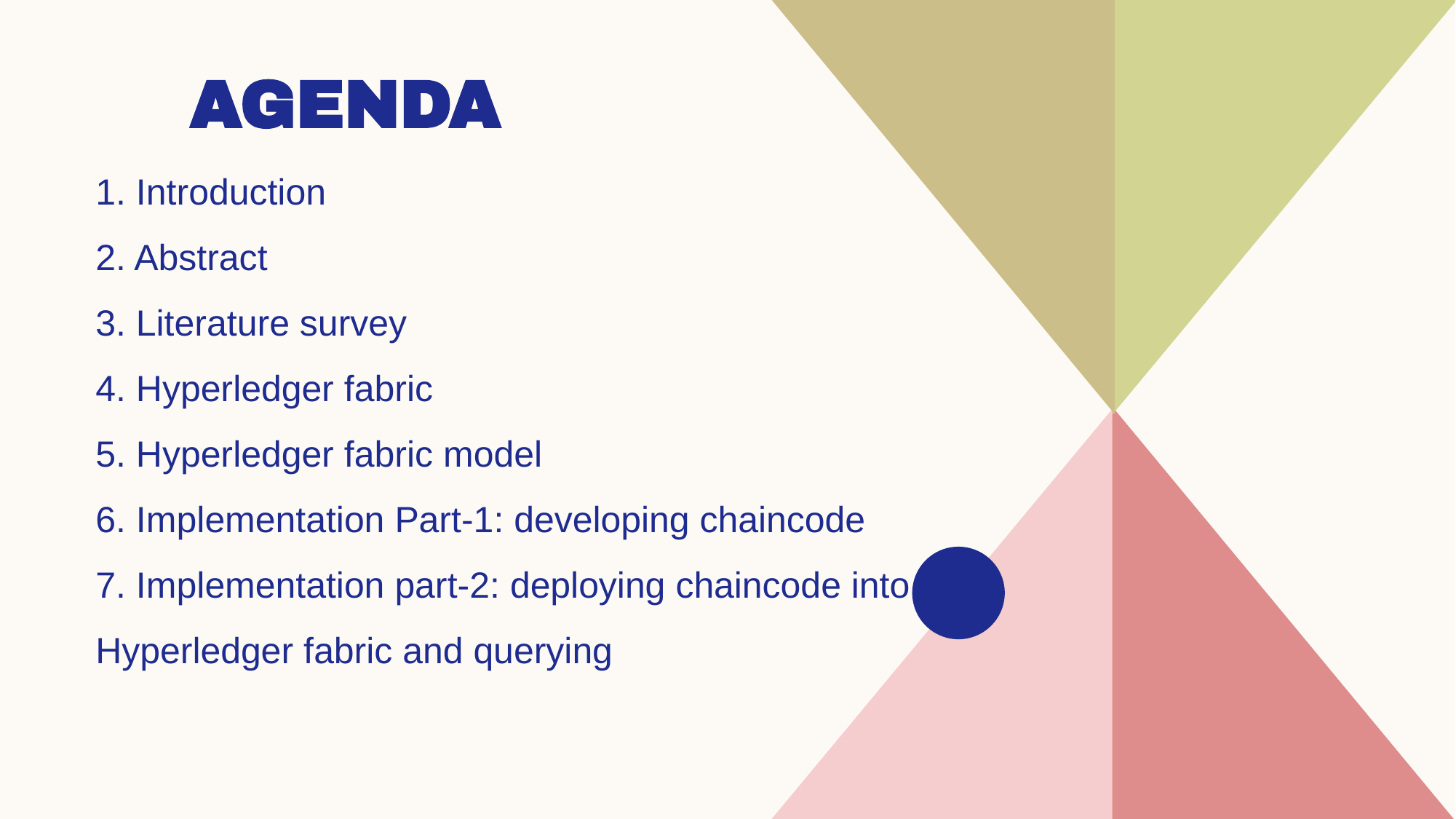

# AGENDA
1. Introduction
2. Abstract
3. Literature survey
4. Hyperledger fabric
5. Hyperledger fabric model
6. Implementation Part-1: developing chaincode
7. Implementation part-2: deploying chaincode into Hyperledger fabric and querying